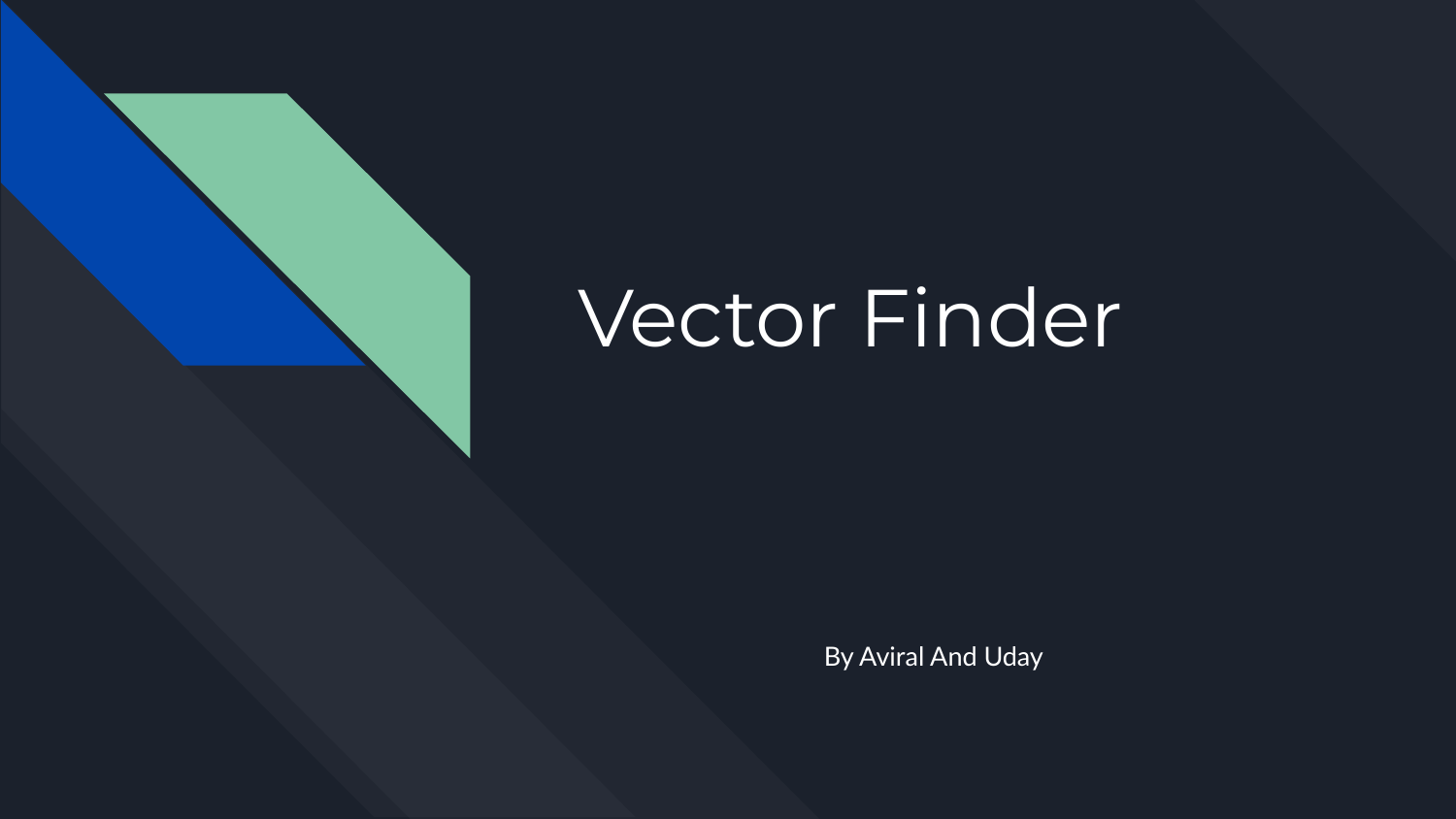

# Vector Finder
By Aviral And Uday